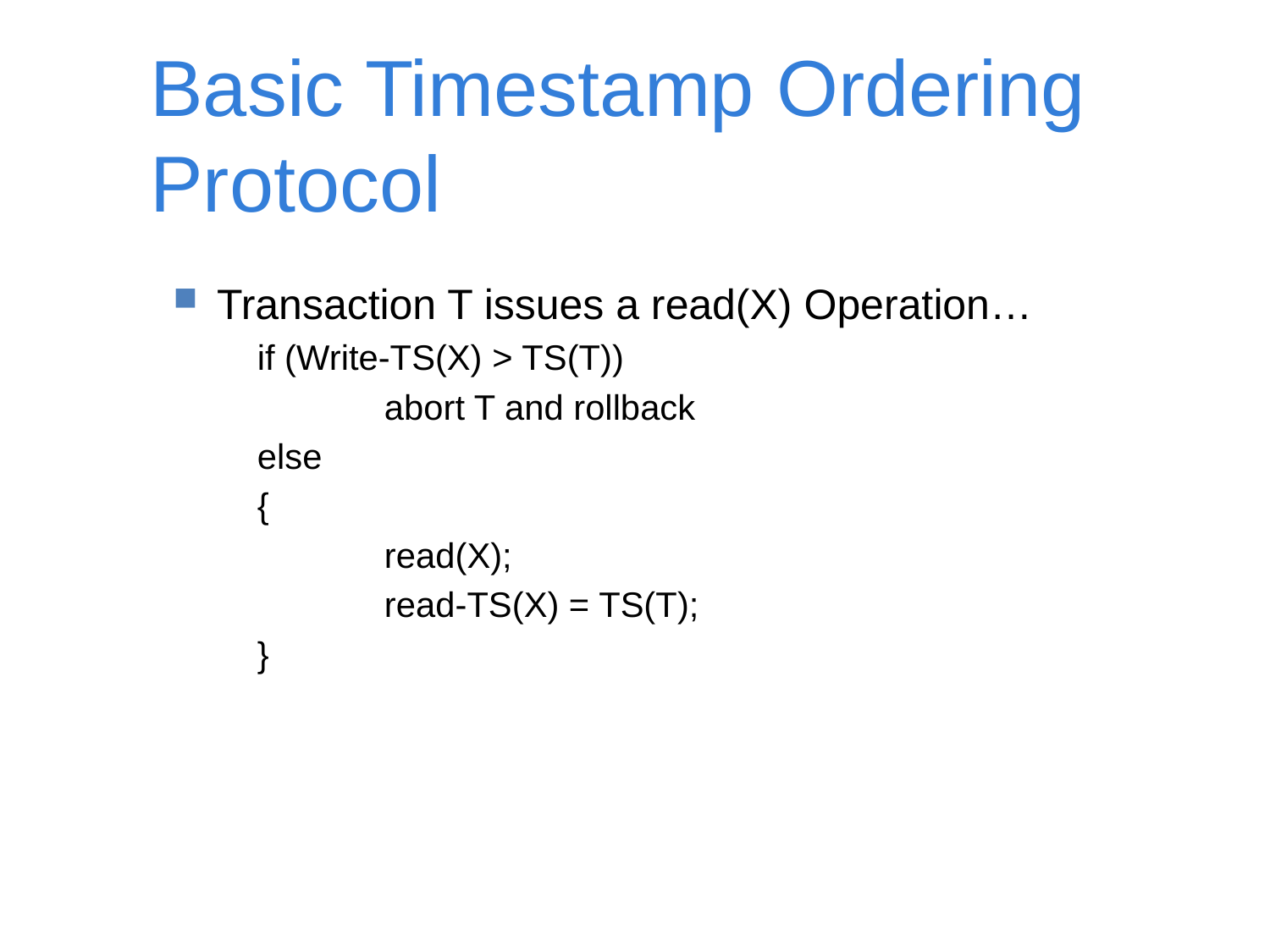

Basic Timestamp Ordering Protocol
Transaction T issues a read(X) Operation…
	if (Write-TS(X) > TS(T))
		abort T and rollback
	else
	{
		read(X);
		read-TS(X) = TS(T);
	}